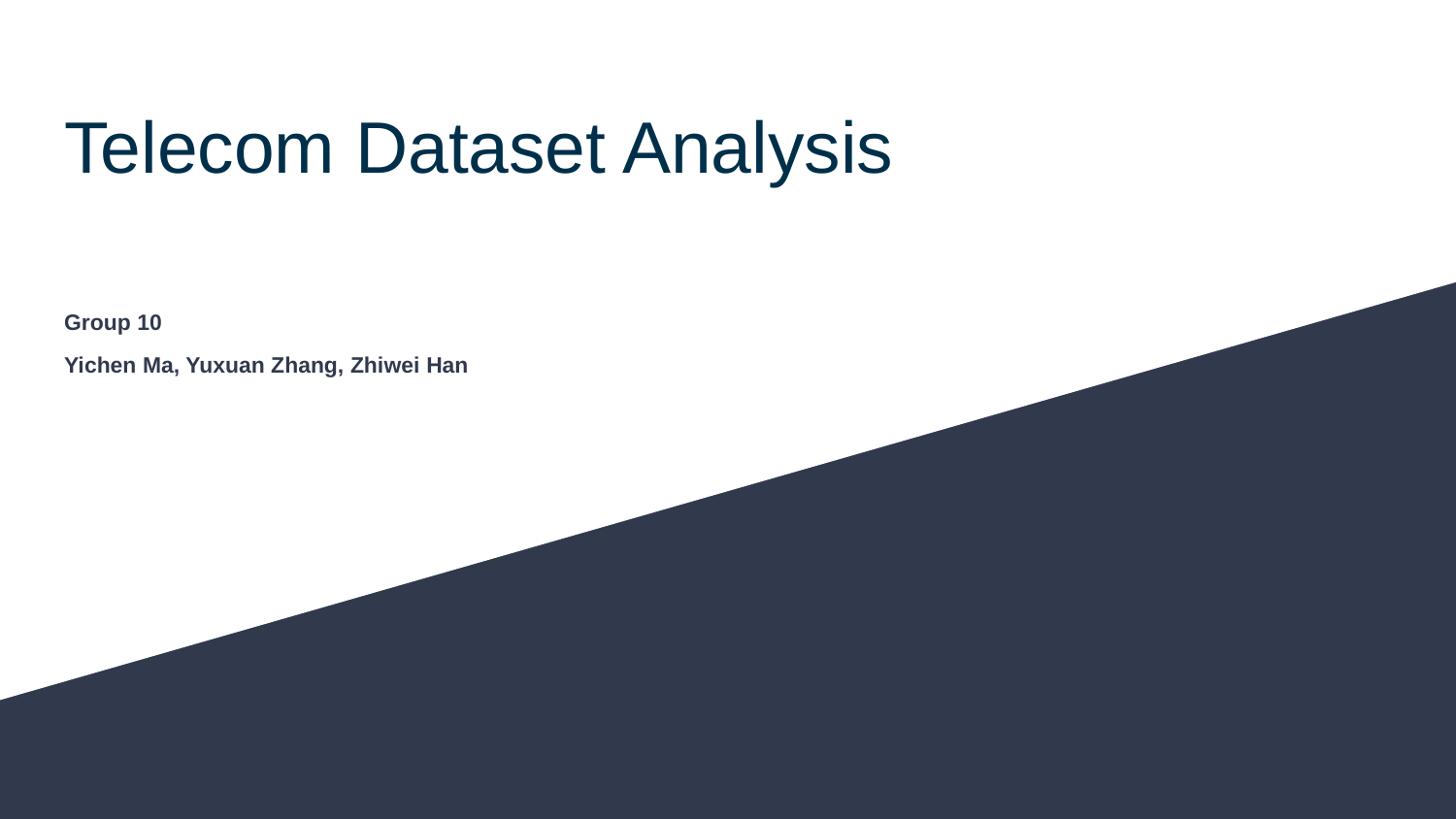

# Telecom Dataset Analysis
Group 10

Yichen Ma, Yuxuan Zhang, Zhiwei Han